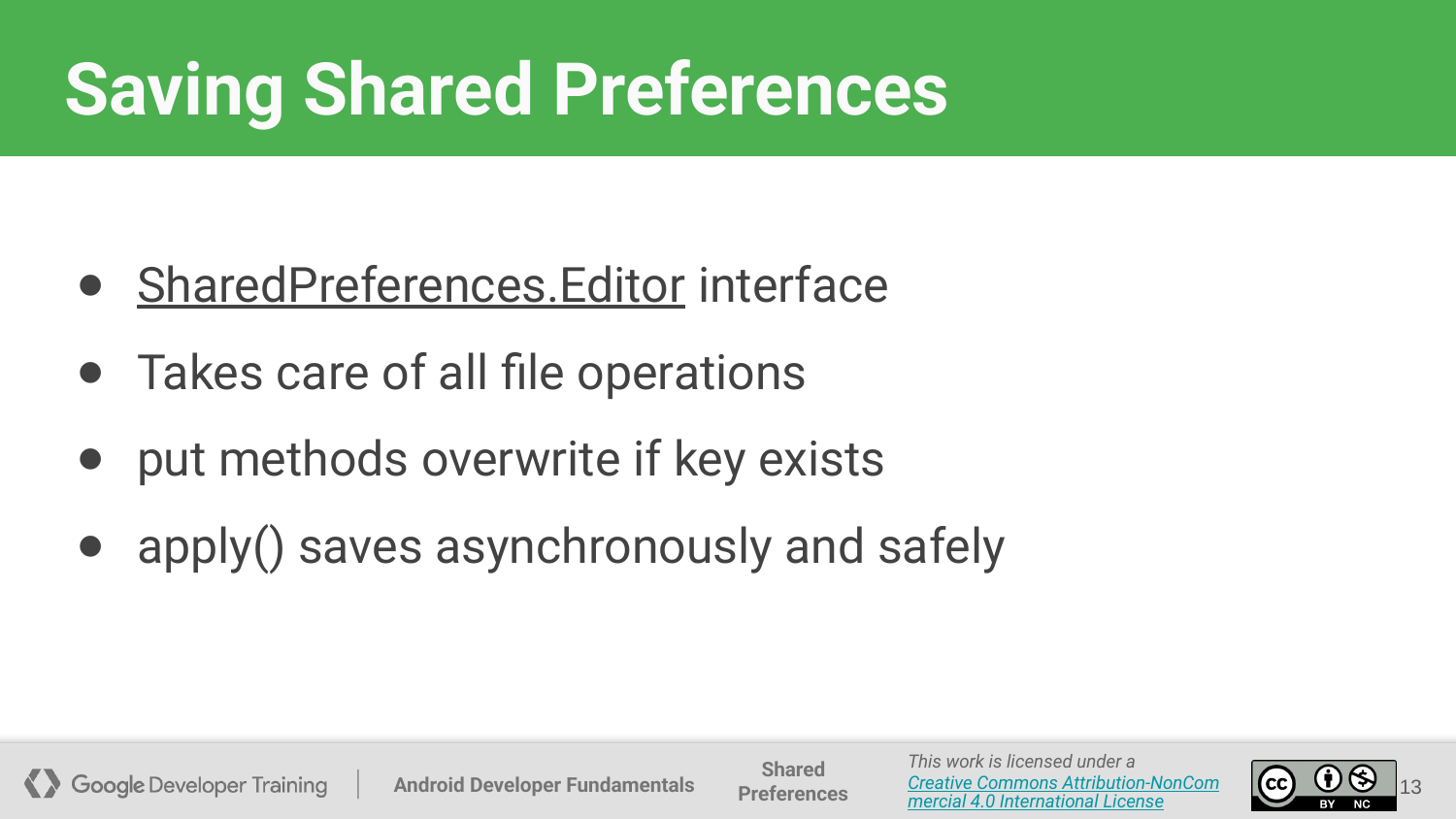

# Saving Shared Preferences
SharedPreferences.Editor interface
Takes care of all file operations
put methods overwrite if key exists
apply() saves asynchronously and safely

13